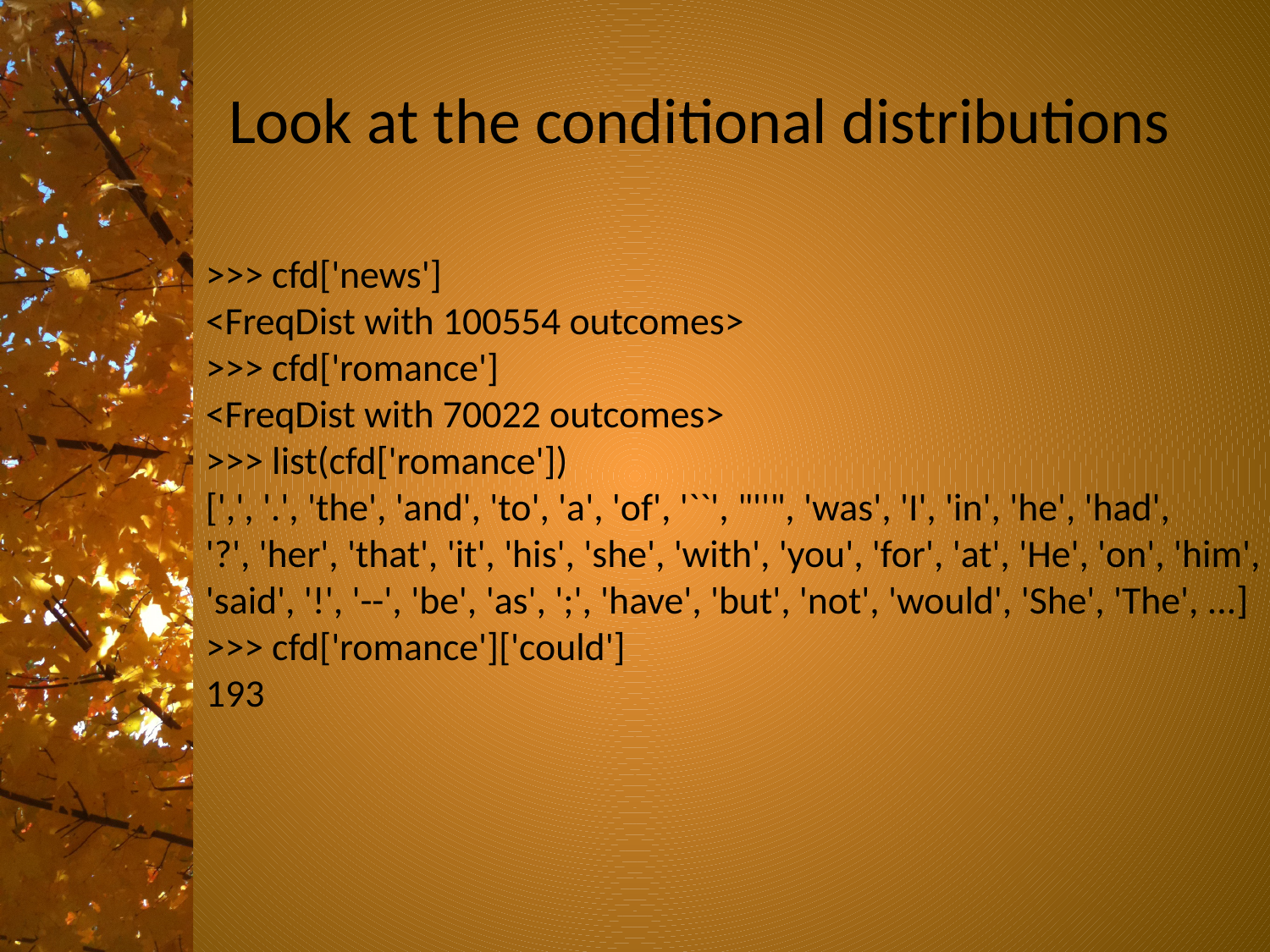

# Look at the conditional distributions

>>> cfd['news']
<FreqDist with 100554 outcomes>
>>> cfd['romance']
<FreqDist with 70022 outcomes>
>>> list(cfd['romance'])
[',', '.', 'the', 'and', 'to', 'a', 'of', '``', "''", 'was', 'I', 'in', 'he', 'had',
'?', 'her', 'that', 'it', 'his', 'she', 'with', 'you', 'for', 'at', 'He', 'on', 'him',
'said', '!', '--', 'be', 'as', ';', 'have', 'but', 'not', 'would', 'She', 'The', ...]
>>> cfd['romance']['could']
193